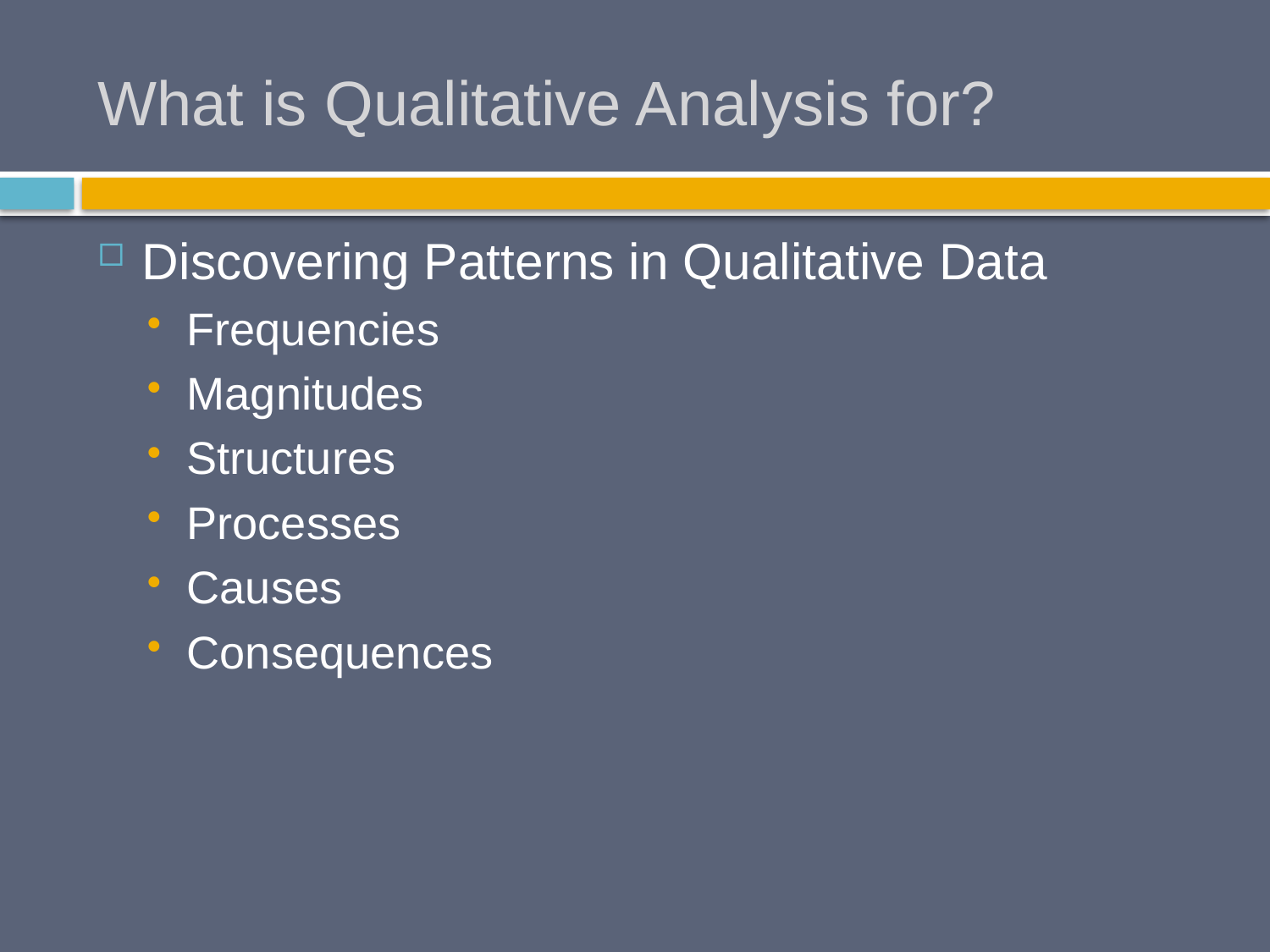

# What is Qualitative Analysis for?
Discovering Patterns in Qualitative Data
Frequencies
Magnitudes
Structures
Processes
Causes
Consequences